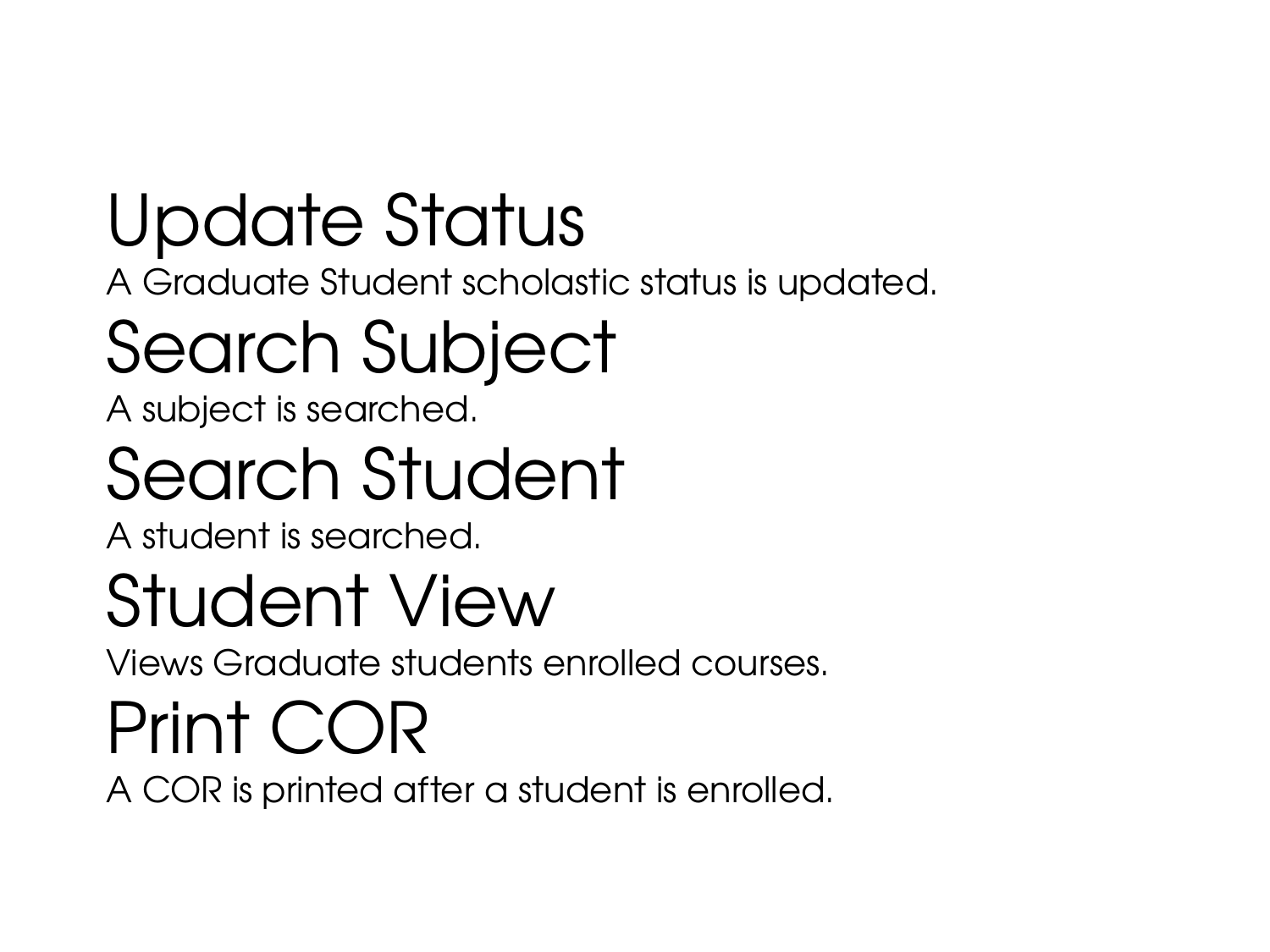

Update Status
A Graduate Student scholastic status is updated.
Search Subject
A subject is searched.
Search Student
A student is searched.
Student View
Views Graduate students enrolled courses.
Print COR
A COR is printed after a student is enrolled.